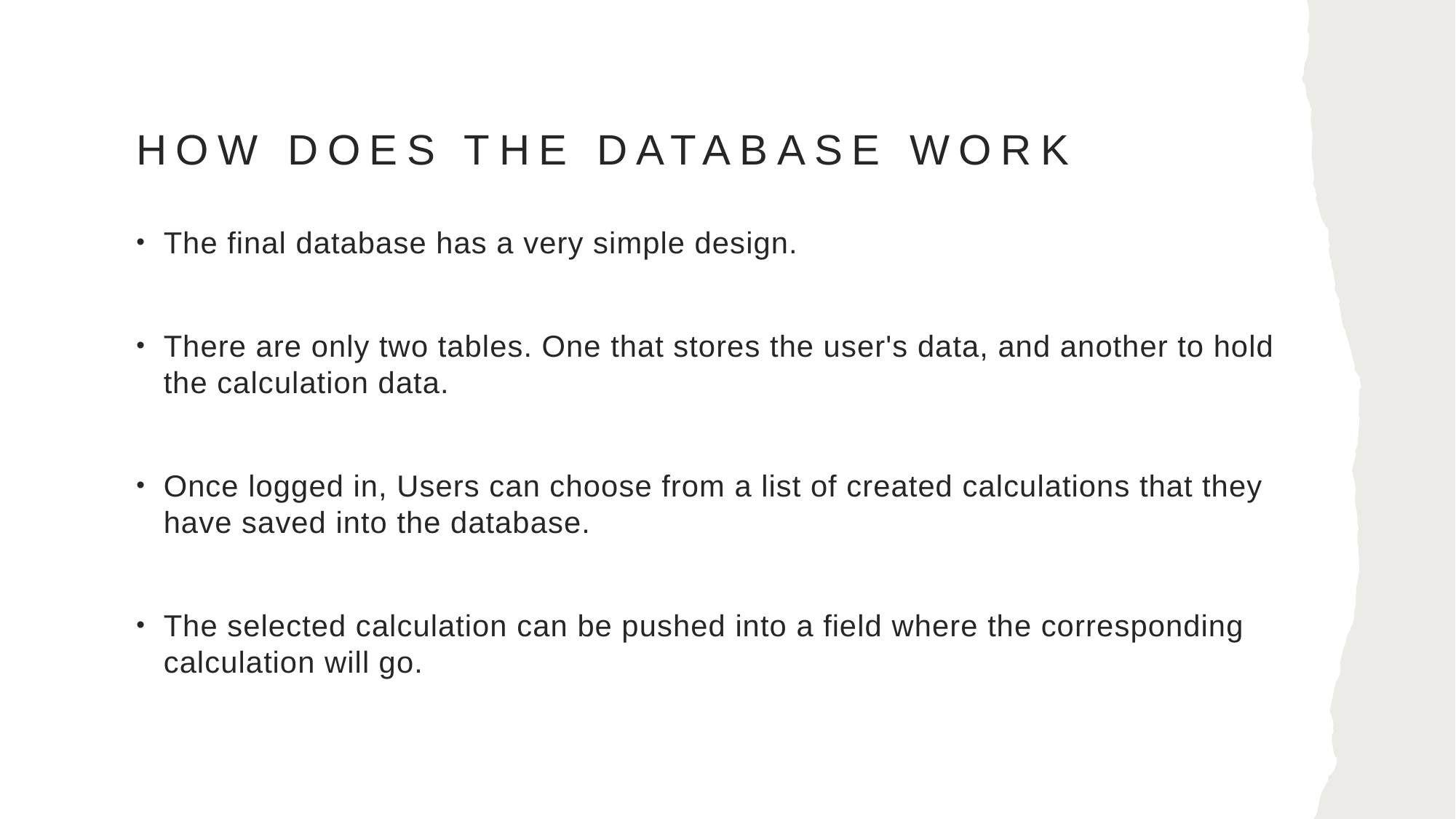

# How does the database work
The final database has a very simple design.

There are only two tables. One that stores the user's data, and another to hold the calculation data.

Once logged in, Users can choose from a list of created calculations that they have saved into the database.

The selected calculation can be pushed into a field where the corresponding calculation will go.